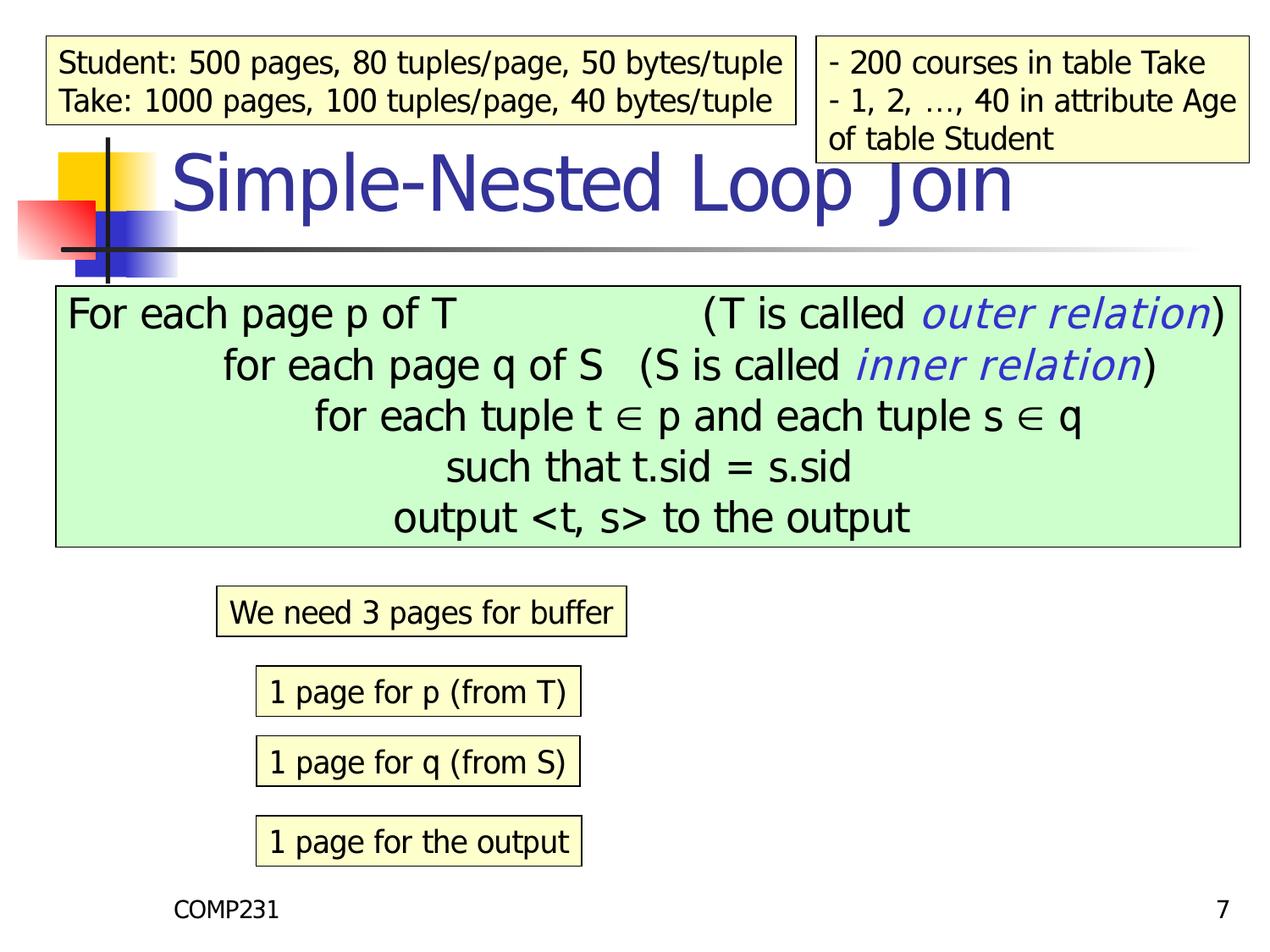

# Simple-Nested Loop Join
Student: 500 pages, 80 tuples/page, 50 bytes/tuple
Take: 1000 pages, 100 tuples/page, 40 bytes/tuple
- 200 courses in table Take
- 1, 2, …, 40 in attribute Age
of table Student

For each page p of T		(T is called outer relation)
       for each page q of S	(S is called inner relation)
              for each tuple t ∈ p and each tuple s ∈ q
                        such that t.sid = s.sid
                    output <t, s> to the output
We need 3 pages for buffer
1 page for p (from T)
1 page for q (from S)
1 page for the output
COMP231
7